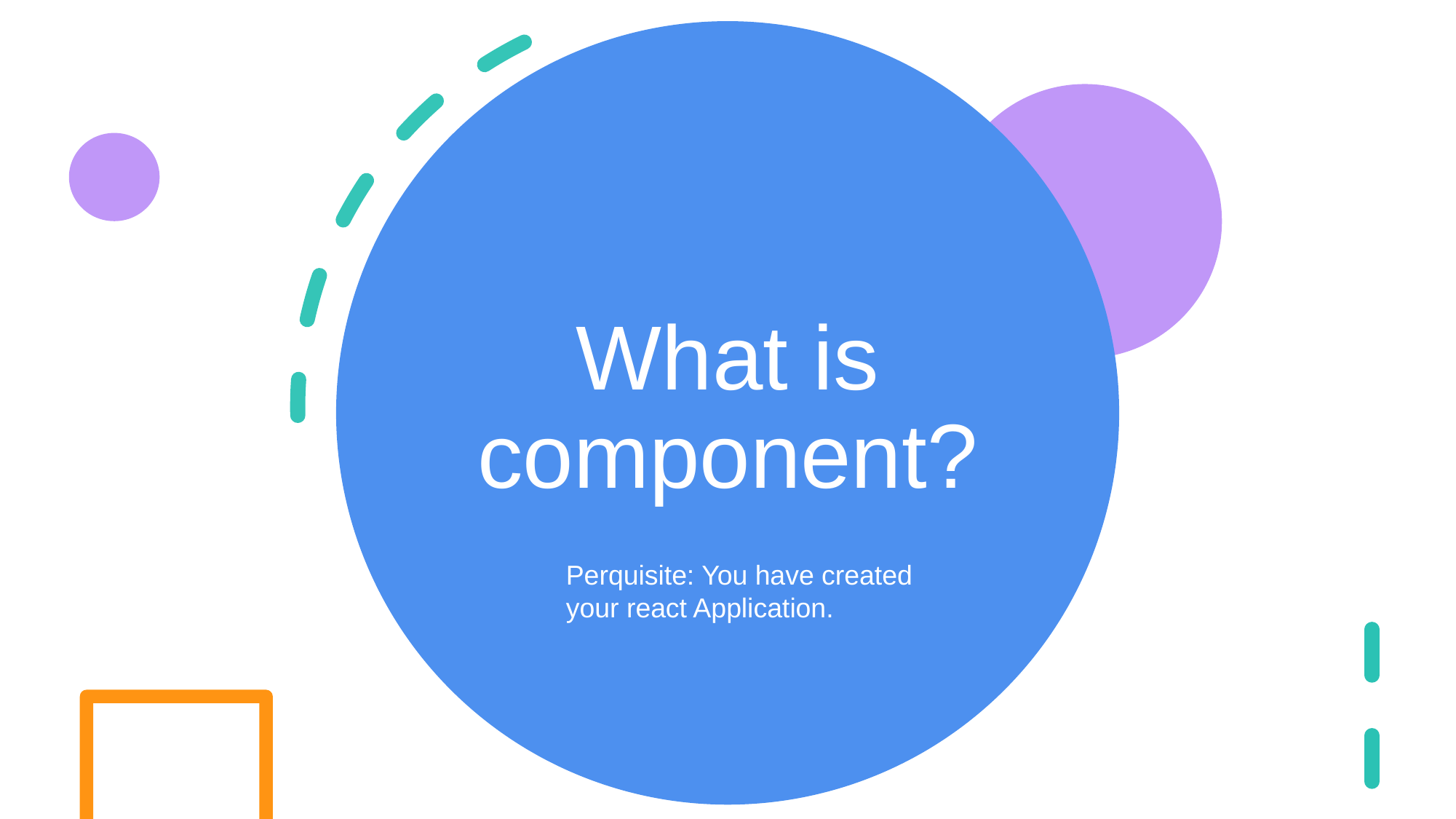

# What is component?
Perquisite: You have created your react Application.